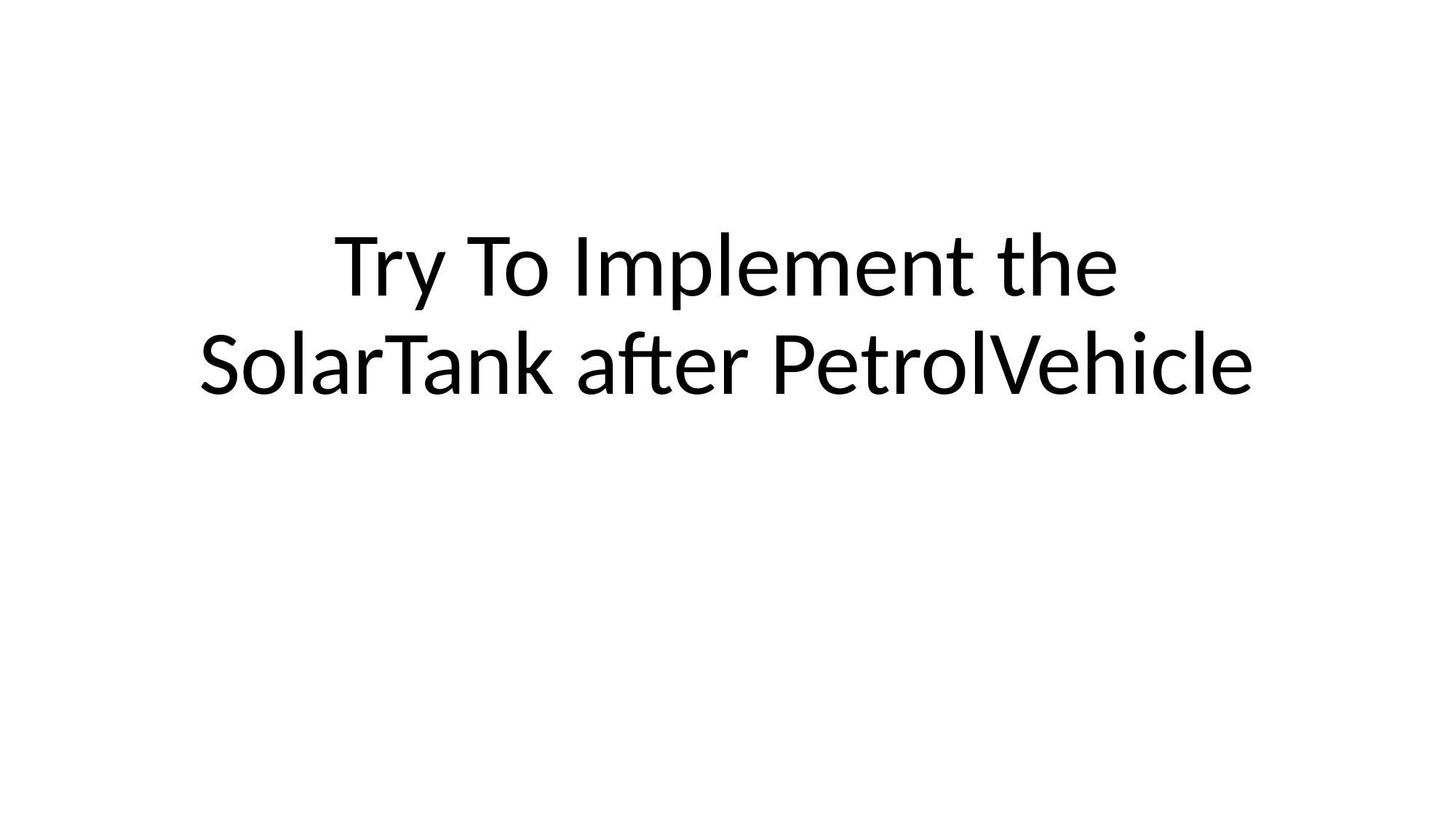

# Try To Implement the SolarTank after PetrolVehicle